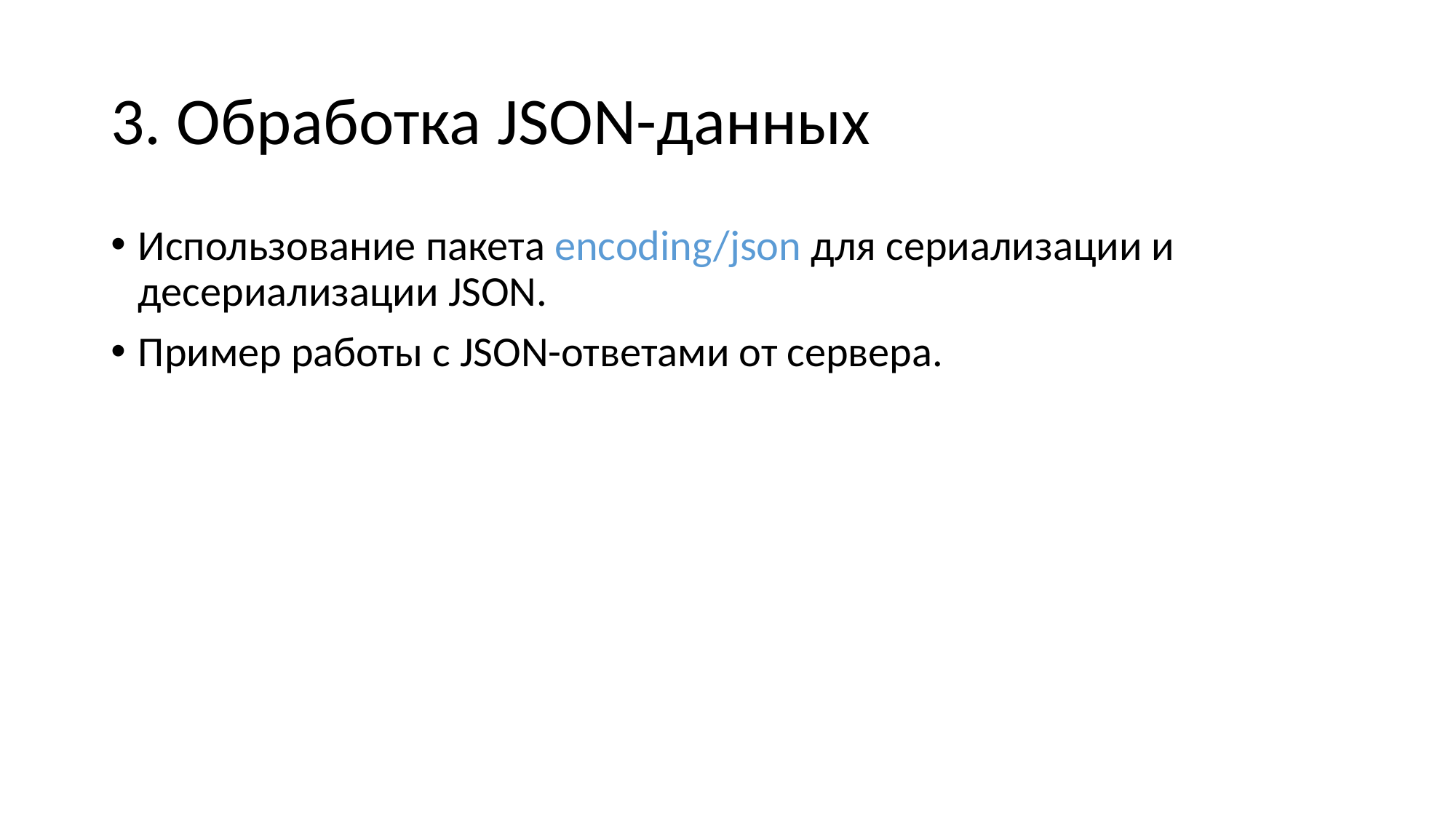

# 3. Обработка JSON-данных
Использование пакета encoding/json для сериализации и десериализации JSON.
Пример работы с JSON-ответами от сервера.